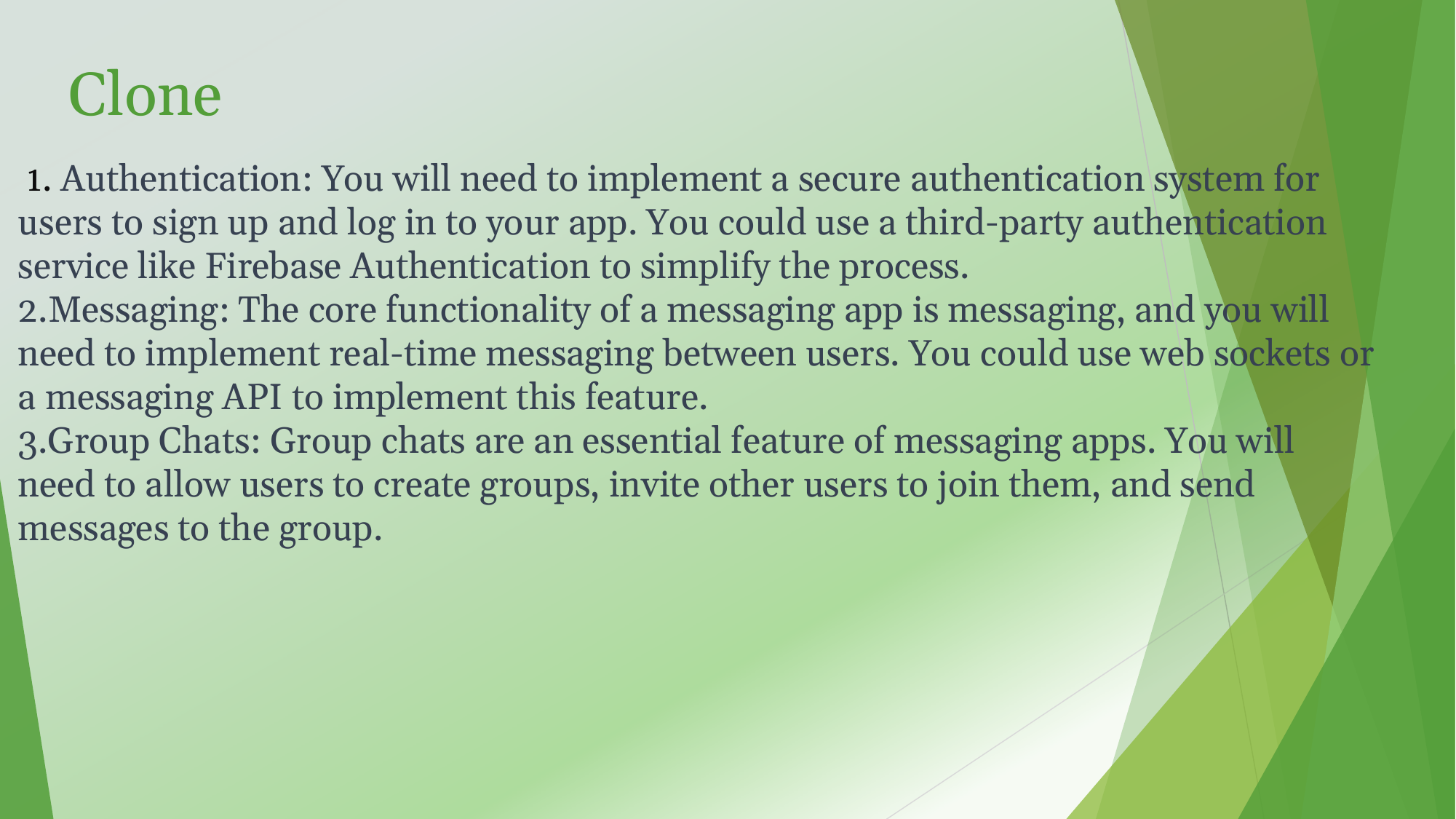

Clone
# 1. Authentication: You will need to implement a secure authentication system for users to sign up and log in to your app. You could use a third-party authentication service like Firebase Authentication to simplify the process. 2.Messaging: The core functionality of a messaging app is messaging, and you will need to implement real-time messaging between users. You could use web sockets or a messaging API to implement this feature. 3.Group Chats: Group chats are an essential feature of messaging apps. You will need to allow users to create groups, invite other users to join them, and send messages to the group.